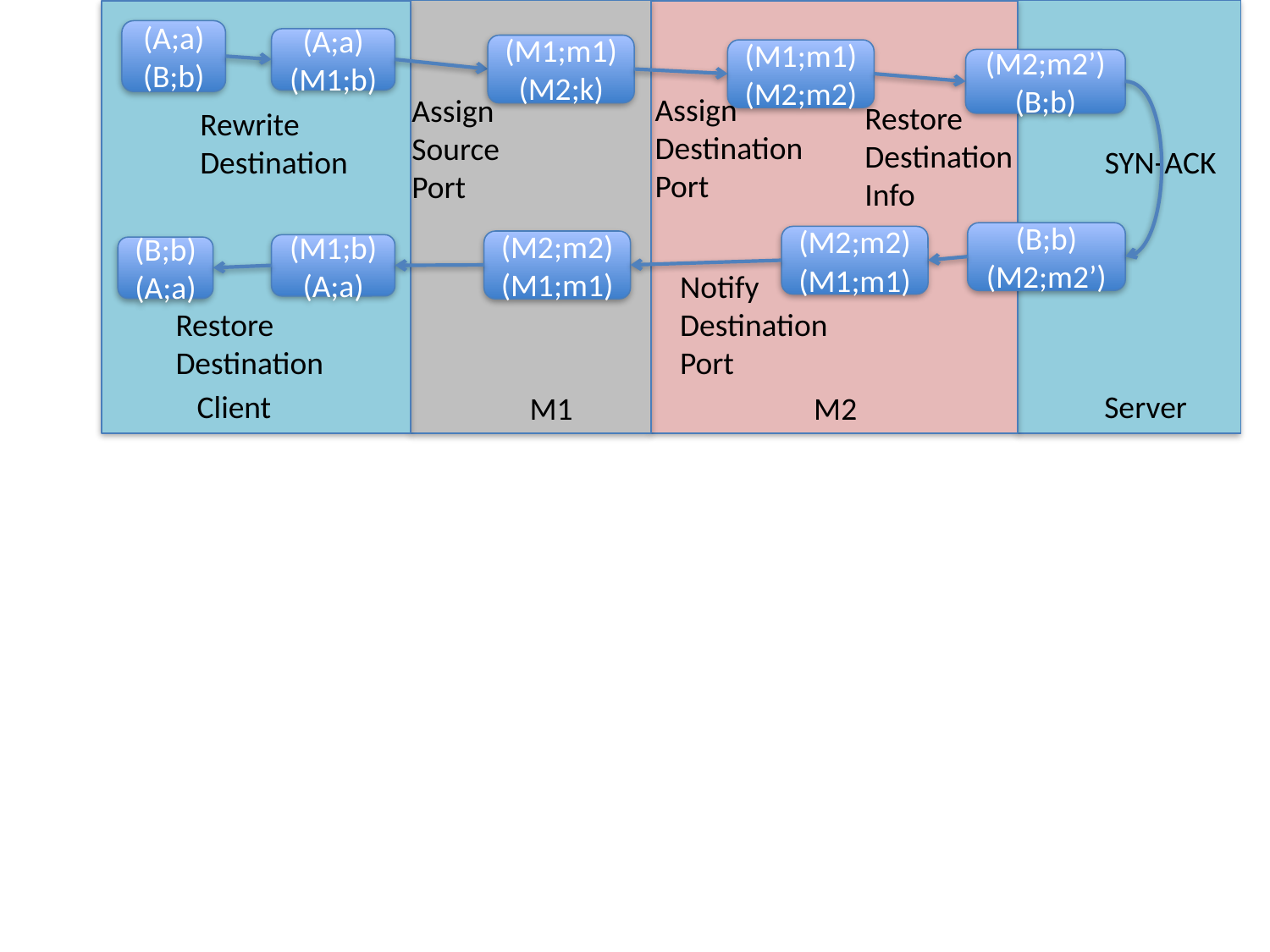

(A;a)
(B;b)
(A;a)
(M1;b)
(M1;m1)
(M2;k)
(M1;m1)
(M2;m2)
(M2;m2’)
(B;b)
Assign
Destination
Port
Assign
Source
Port
Restore
Destination
Info
Rewrite
Destination
SYN-ACK
(B;b)
(M2;m2’)
(M2;m2)
(M1;m1)
(M2;m2)
(M1;m1)
(M1;b)
(A;a)
(B;b)
(A;a)
Notify
Destination
Port
Restore
Destination
Server
Client
M1
M2